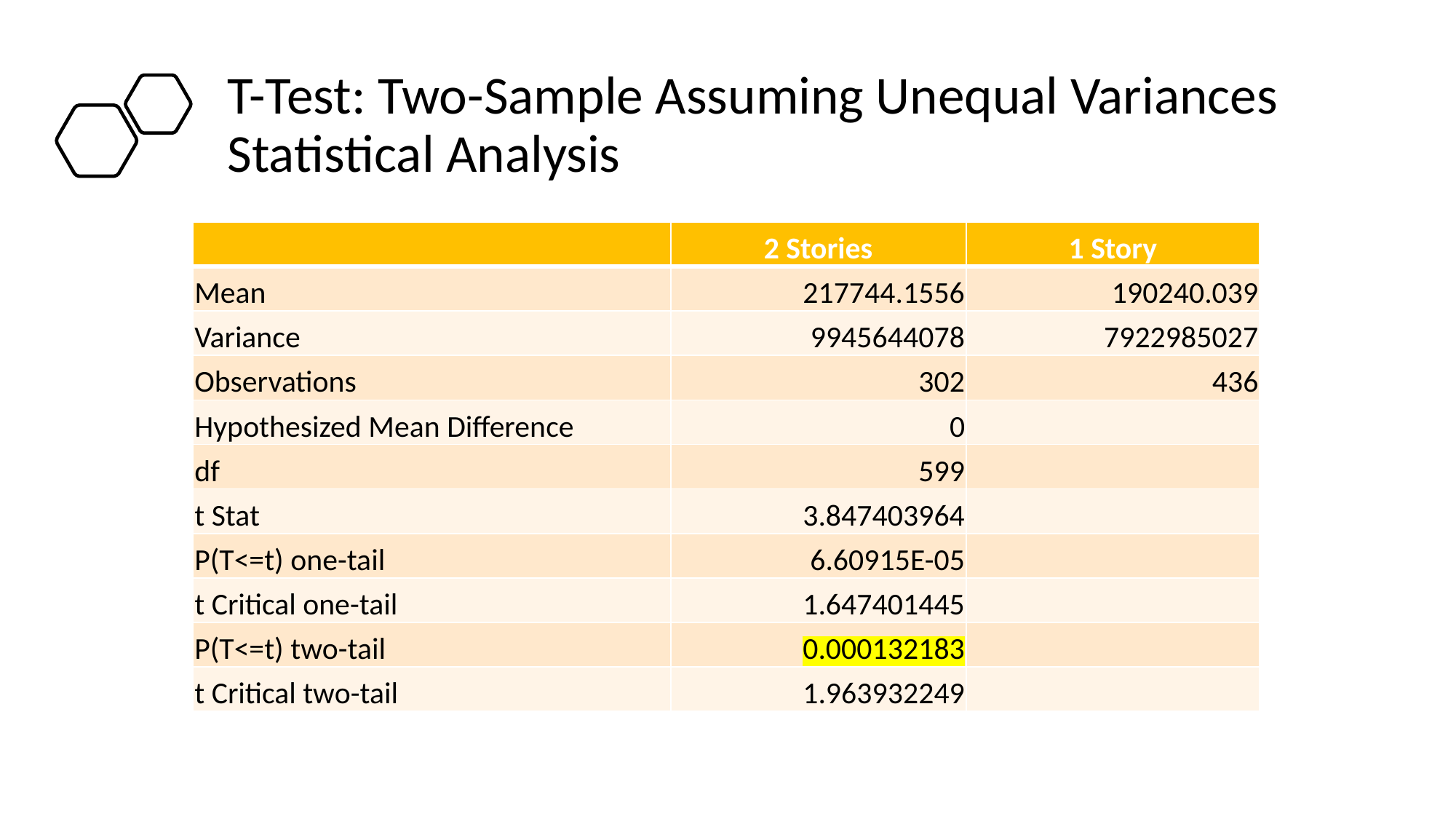

# T-Test: Two-Sample Assuming Unequal Variances Statistical Analysis

|  | 2 Stories | 1 Story |
| --- | --- | --- |
| Mean | 217744.1556 | 190240.039 |
| Variance | 9945644078 | 7922985027 |
| Observations | 302 | 436 |
| Hypothesized Mean Difference | 0 |  |
| df | 599 |  |
| t Stat | 3.847403964 |  |
| P(T<=t) one-tail | 6.60915E-05 |  |
| t Critical one-tail | 1.647401445 |  |
| P(T<=t) two-tail | 0.000132183 |  |
| t Critical two-tail | 1.963932249 |  |